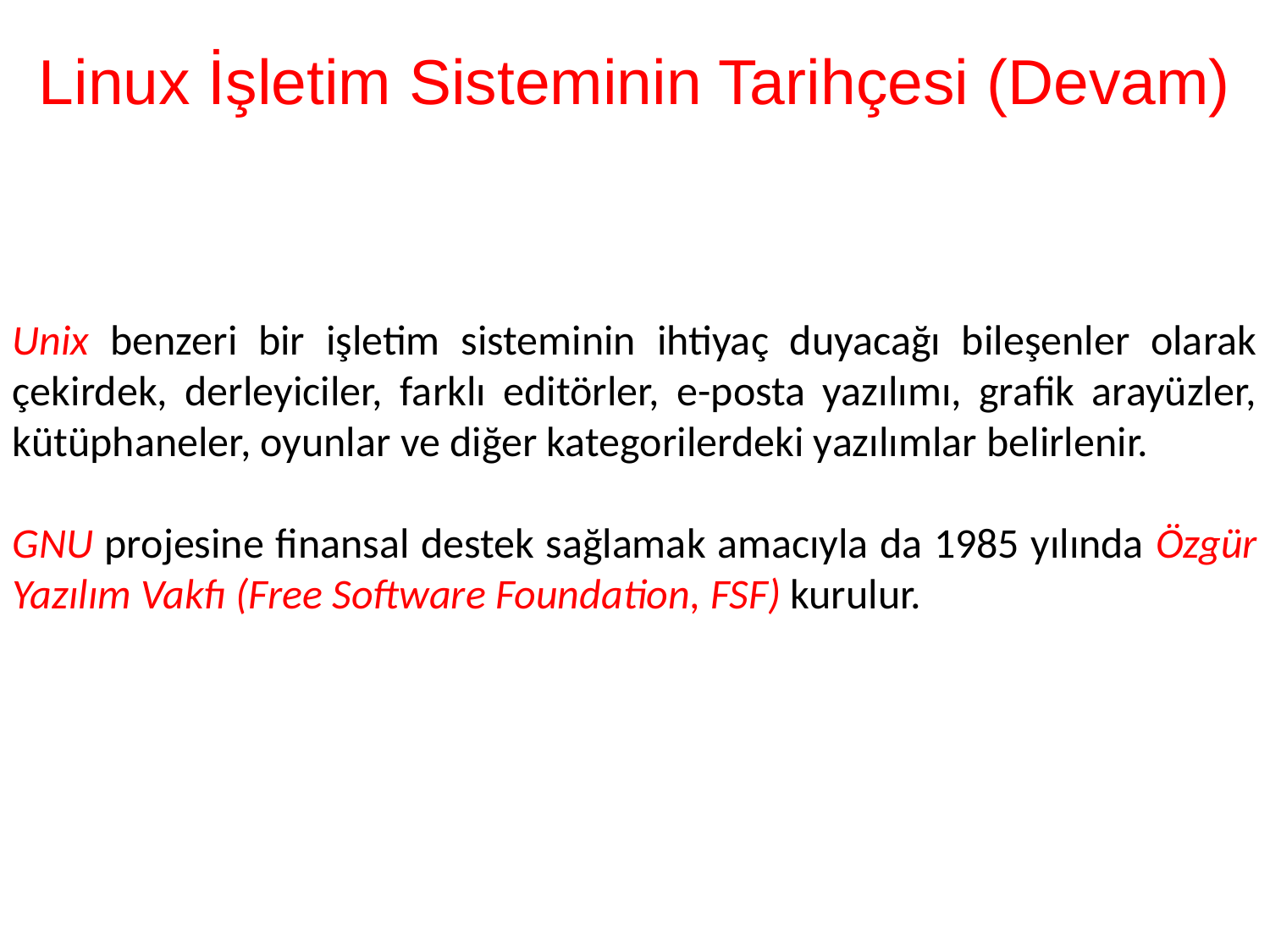

# Linux İşletim Sisteminin Tarihçesi (Devam)
Unix benzeri bir işletim sisteminin ihtiyaç duyacağı bileşenler olarak çekirdek, derleyiciler, farklı editörler, e-posta yazılımı, grafik arayüzler, kütüphaneler, oyunlar ve diğer kategorilerdeki yazılımlar belirlenir.

GNU projesine finansal destek sağlamak amacıyla da 1985 yılında Özgür Yazılım Vakfı (Free Software Foundation, FSF) kurulur.